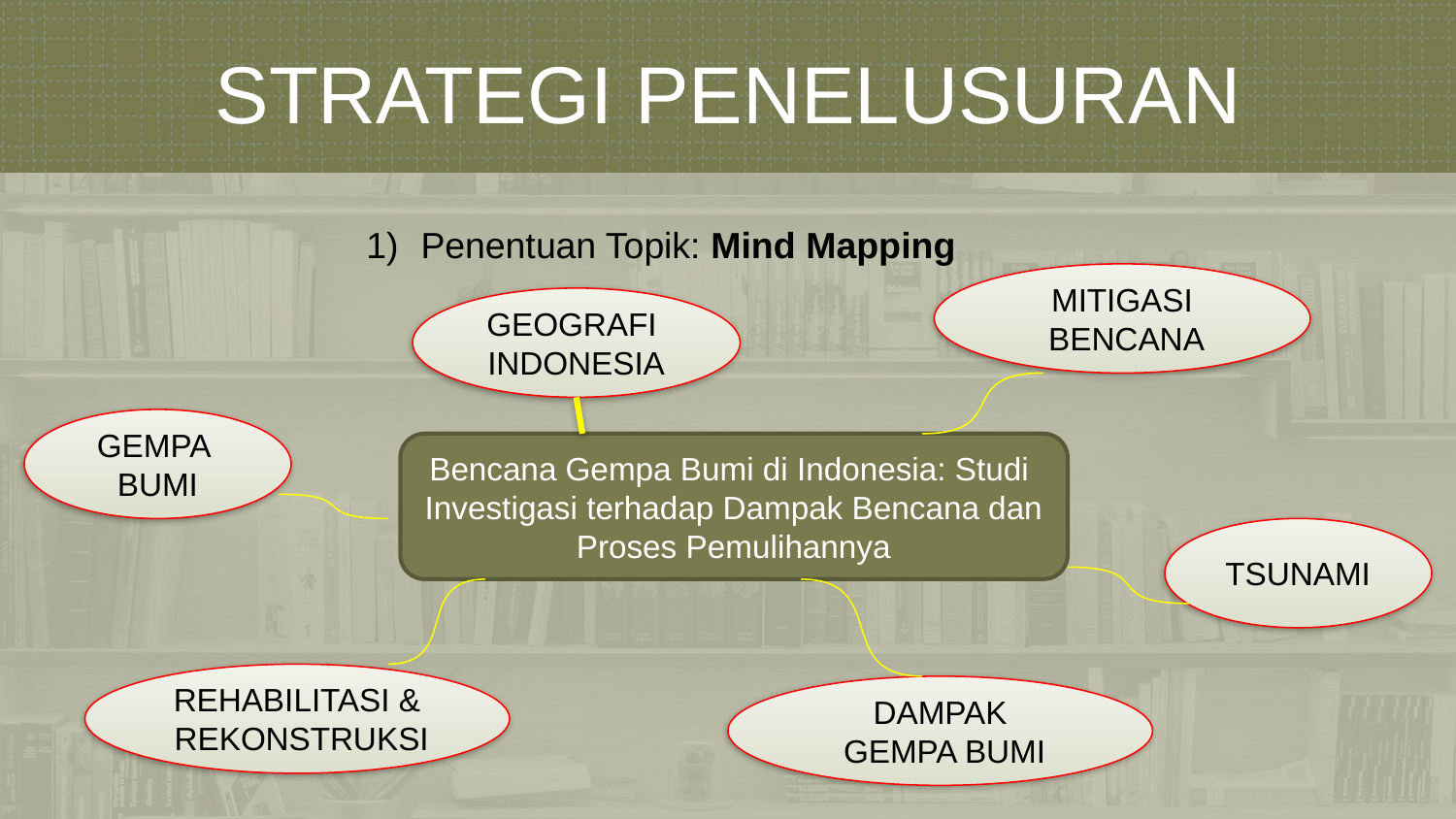

STRATEGI PENELUSURAN
Penentuan Topik: Mind Mapping
MITIGASI
 BENCANA
GEOGRAFI
INDONESIA
GEMPA
BUMI
Bencana Gempa Bumi di Indonesia: Studi
Investigasi terhadap Dampak Bencana dan Proses Pemulihannya
TSUNAMI
REHABILITASI &
 REKONSTRUKSI
DAMPAK
 GEMPA BUMI